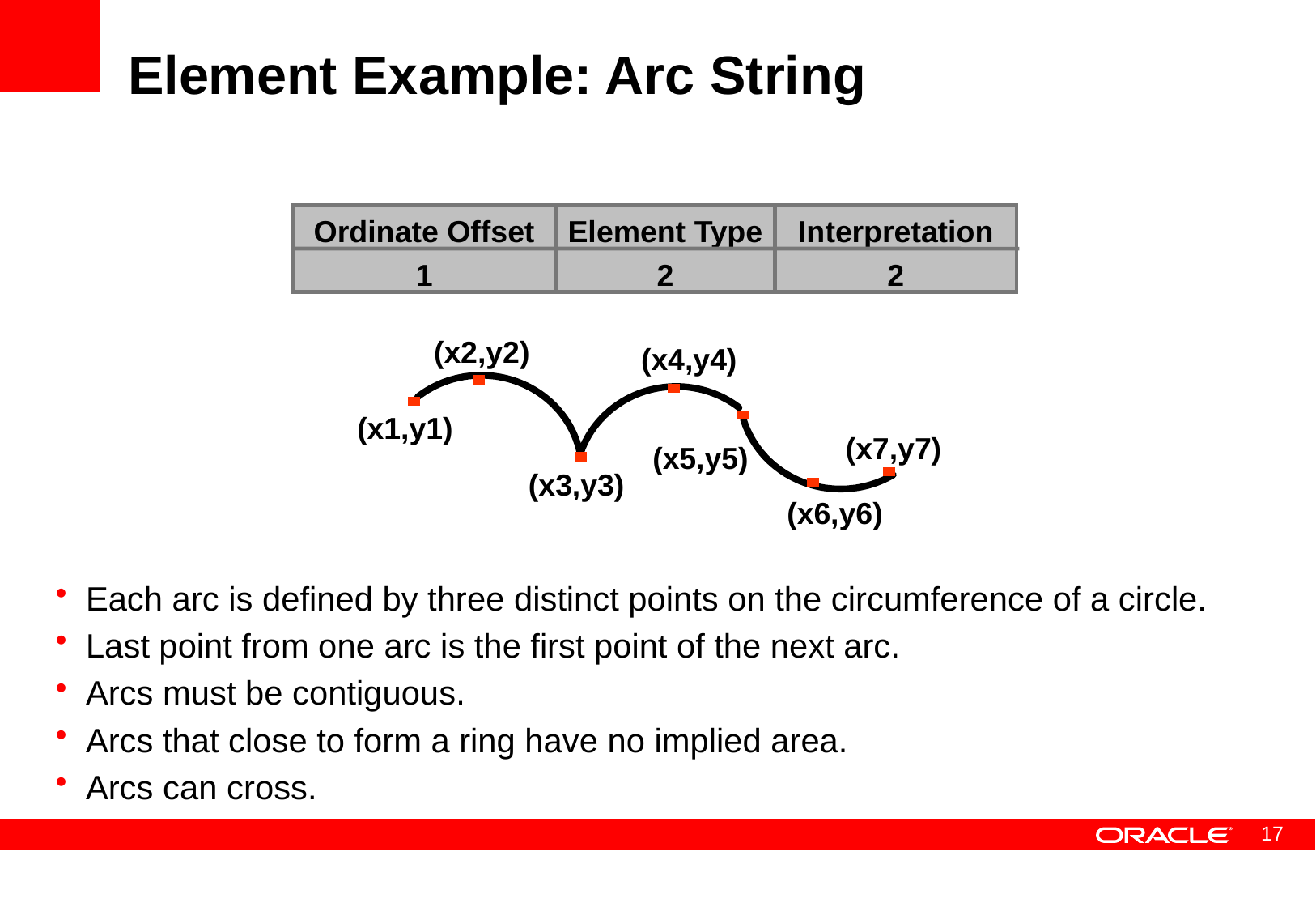

# Element Example: Arc String
Ordinate Offset
1
Element Type
2
Interpretation
2

(x2,y2)
(x4,y4)

(x1,y1)

(x7,y7)
(x5,y5)

(x3,y3)

(x6,y6)
Each arc is defined by three distinct points on the circumference of a circle.
Last point from one arc is the first point of the next arc.
Arcs must be contiguous.
Arcs that close to form a ring have no implied area.
Arcs can cross.